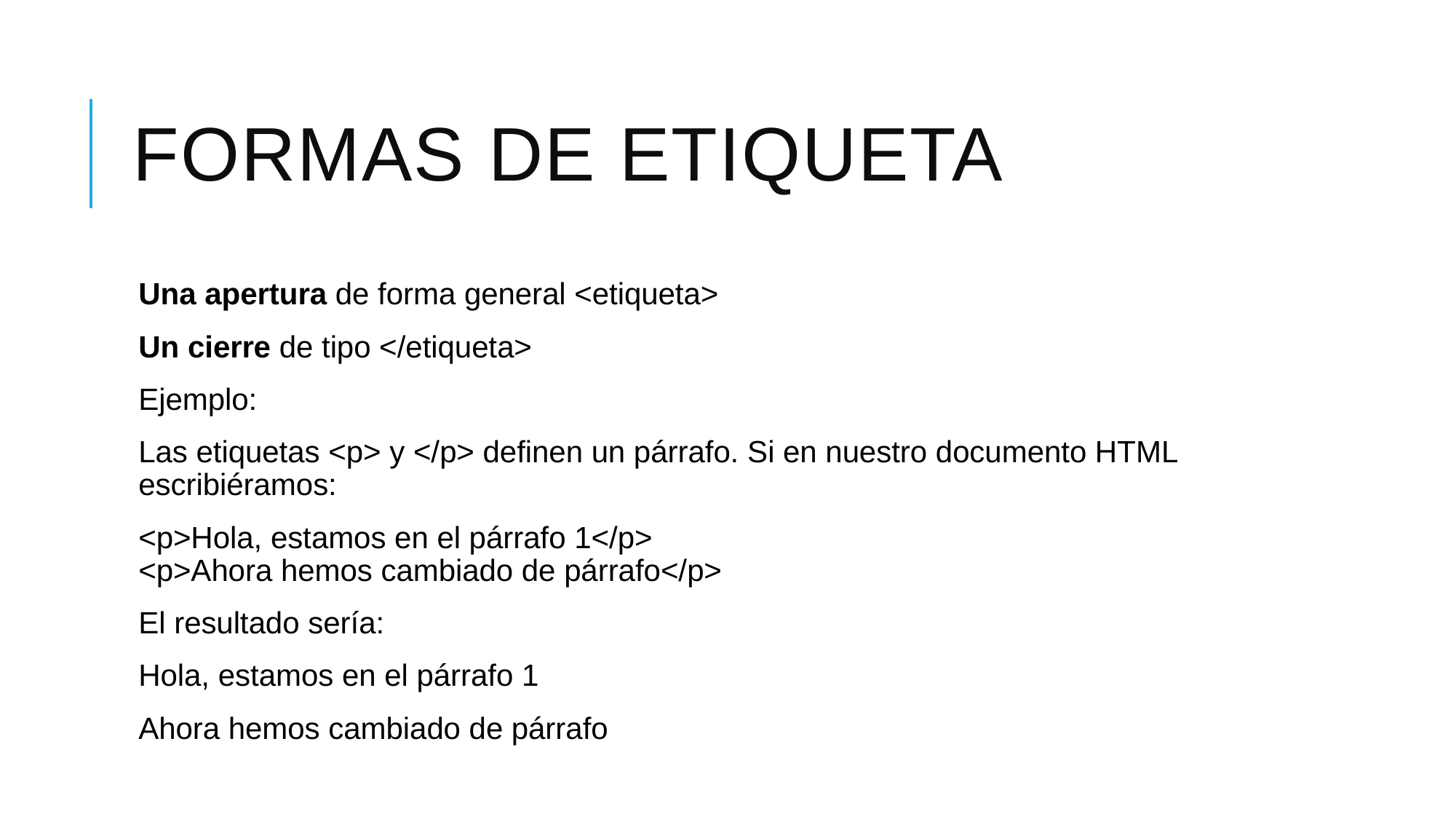

# FORMAS DE ETIQUETA
Una apertura de forma general <etiqueta>
Un cierre de tipo </etiqueta>
Ejemplo:
Las etiquetas <p> y </p> definen un párrafo. Si en nuestro documento HTML escribiéramos:
<p>Hola, estamos en el párrafo 1</p> 
<p>Ahora hemos cambiado de párrafo</p>
El resultado sería:
Hola, estamos en el párrafo 1
Ahora hemos cambiado de párrafo